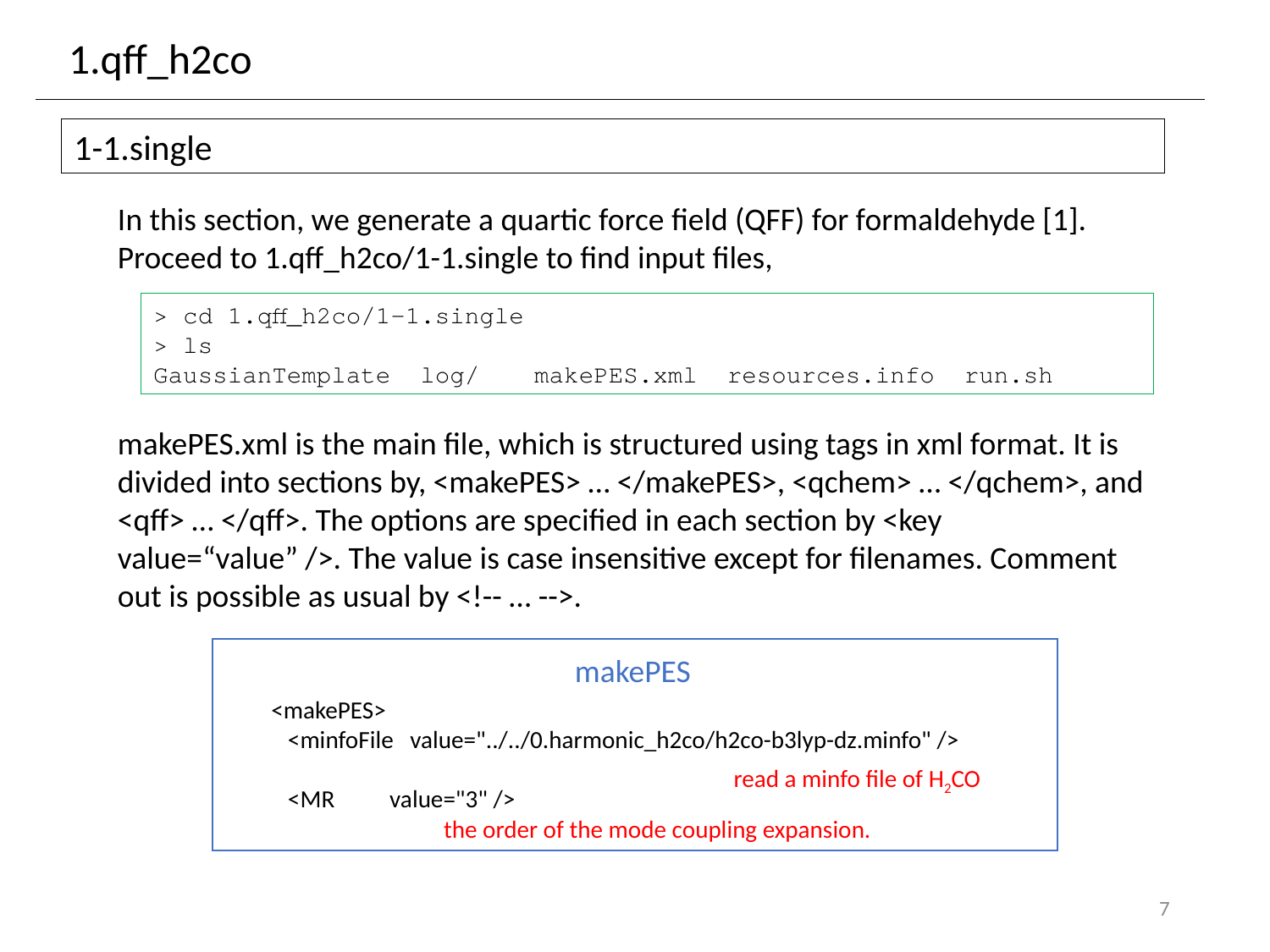

1.qff_h2co
1-1.single
In this section, we generate a quartic force field (QFF) for formaldehyde [1]. Proceed to 1.qff_h2co/1-1.single to find input files,
> cd 1.qff_h2co/1-1.single
> ls
GaussianTemplate  log/	makePES.xml  resources.info  run.sh
makePES.xml is the main file, which is structured using tags in xml format. It is divided into sections by, <makePES> … </makePES>, <qchem> … </qchem>, and <qff> … </qff>. The options are specified in each section by <key  value=“value” />. The value is case insensitive except for filenames. Comment out is possible as usual by <!-- … -->.

makePES
<makePES>
   <minfoFile   value="../../0.harmonic_h2co/h2co-b3lyp-dz.minfo" />

   <MR          value="3" />

read a minfo file of H2CO
the order of the mode coupling expansion.
7